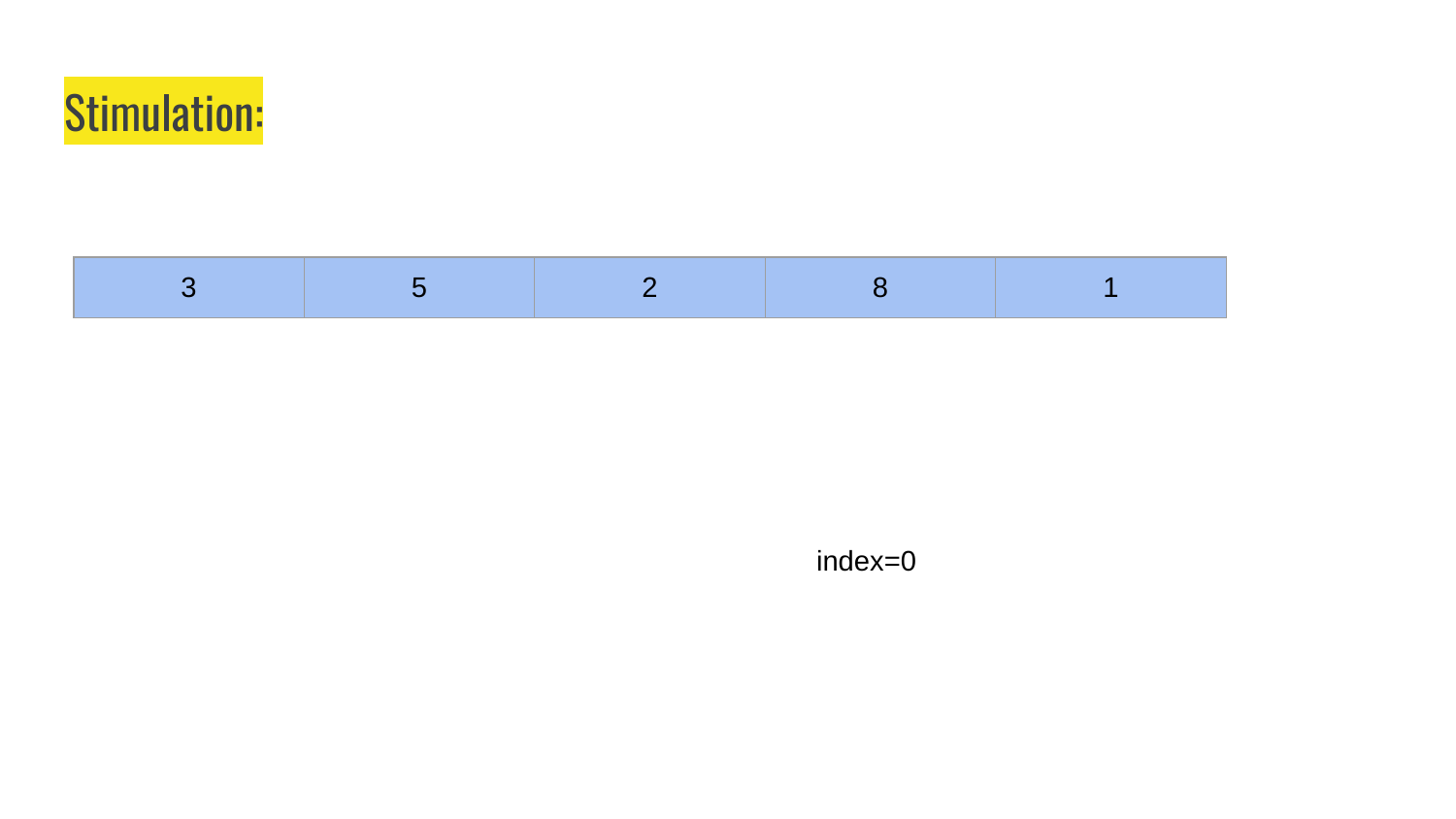

# Stimulation:

| 3 | 5 | 2 | 8 | 1 |
| --- | --- | --- | --- | --- |

index=0